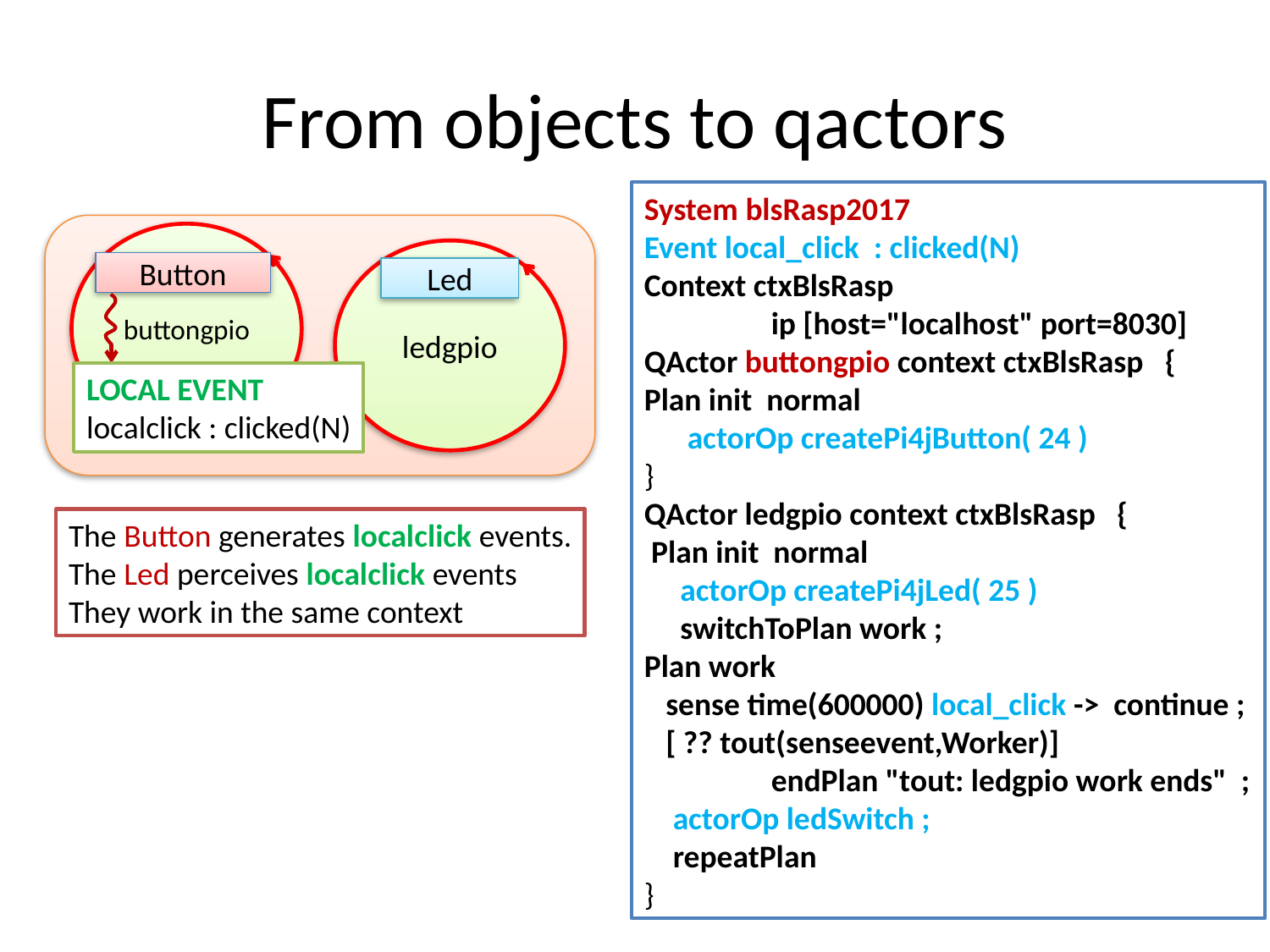

# From objects to qactors
System blsRasp2017
Event local_click  : clicked(N)
Context ctxBlsRasp
	ip [host="localhost" port=8030]
QActor buttongpio context ctxBlsRasp   {
Plan init  normal
      actorOp createPi4jButton( 24 )
}
QActor ledgpio context ctxBlsRasp   {
 Plan init  normal
     actorOp createPi4jLed( 25 )
     switchToPlan work ;
Plan work
   sense time(600000) local_click ->  continue ;
   [ ?? tout(senseevent,Worker)]
	endPlan "tout: ledgpio work ends"  ;
    actorOp ledSwitch ;
    repeatPlan
}

buttongpio
Button

ledgpio
Led
LOCAL EVENT
localclick : clicked(N)
The Button generates localclick events.
The Led perceives localclick events
They work in the same context